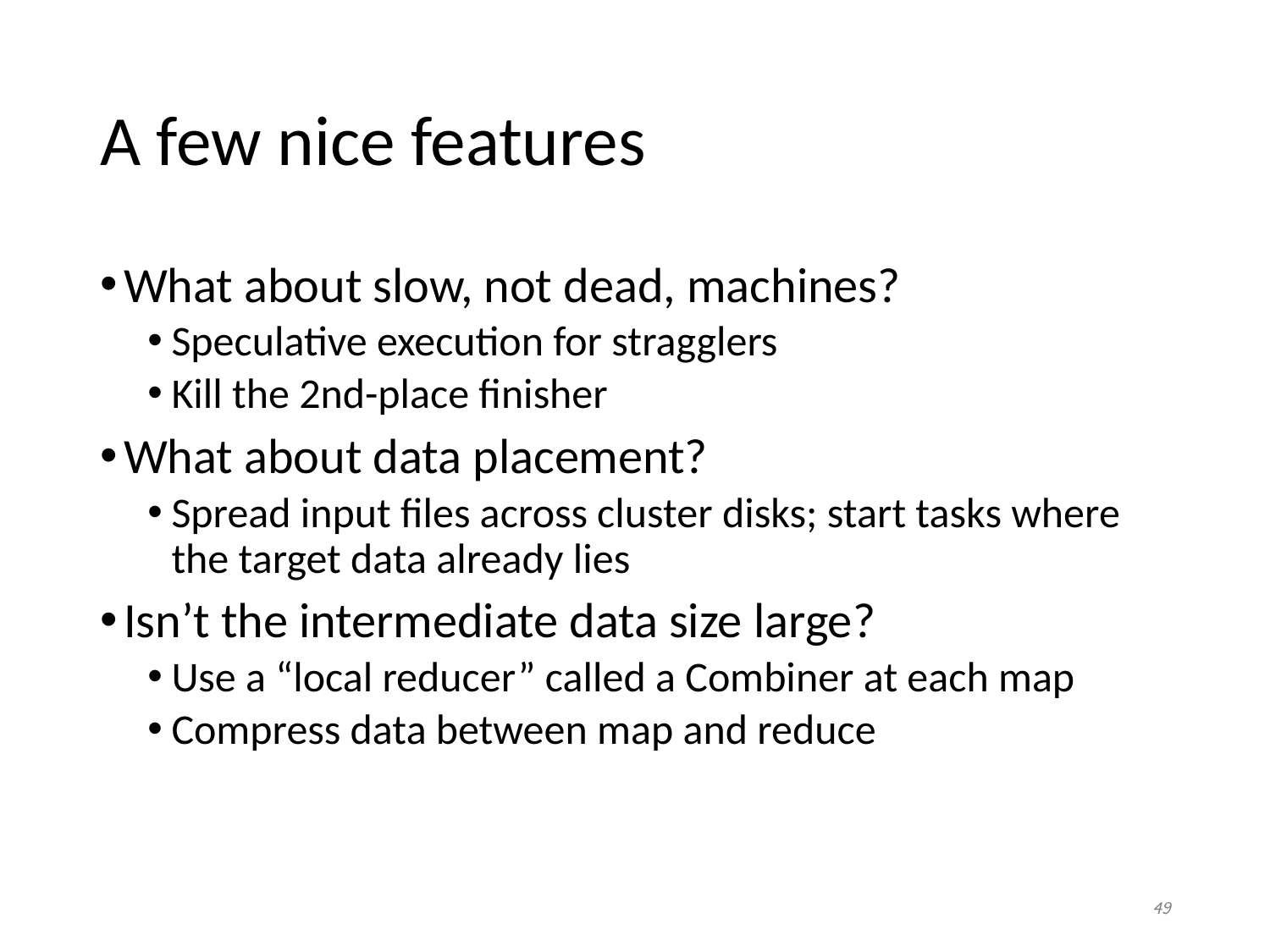

# A few nice features
What about slow, not dead, machines?
Speculative execution for stragglers
Kill the 2nd-place finisher
What about data placement?
Spread input files across cluster disks; start tasks where the target data already lies
Isn’t the intermediate data size large?
Use a “local reducer” called a Combiner at each map
Compress data between map and reduce
49